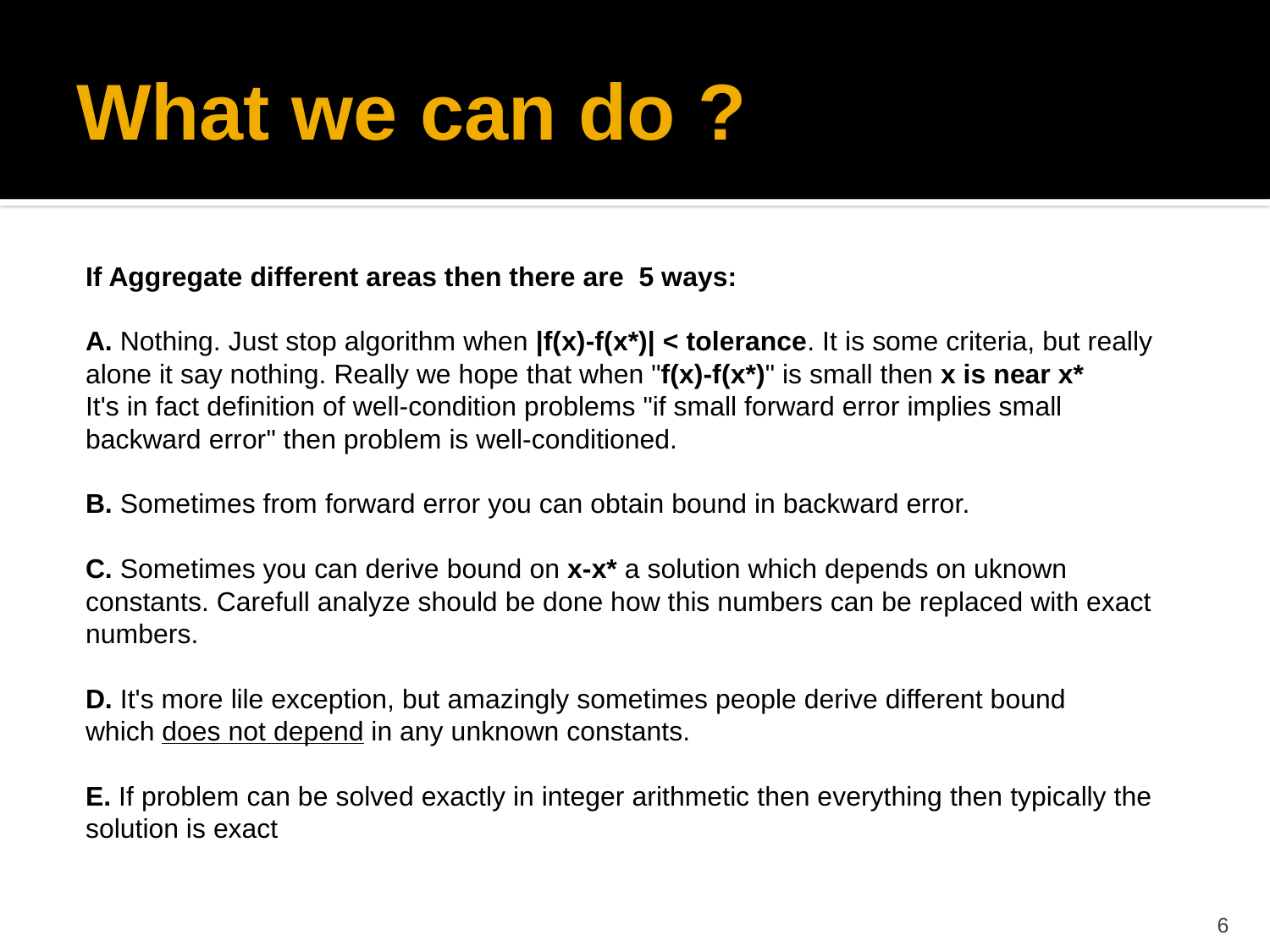

# What we can do ?
If Aggregate different areas then there are  5 ways:

A. Nothing. Just stop algorithm when |f(x)-f(x*)| < tolerance. It is some criteria, but really alone it say nothing. Really we hope that when "f(x)-f(x*)" is small then x is near x*
It's in fact definition of well-condition problems "if small forward error implies small backward error" then problem is well-conditioned.

B. Sometimes from forward error you can obtain bound in backward error.

C. Sometimes you can derive bound on x-x* a solution which depends on uknown constants. Carefull analyze should be done how this numbers can be replaced with exact numbers.
D. It's more lile exception, but amazingly sometimes people derive different bound which does not depend in any unknown constants.
E. If problem can be solved exactly in integer arithmetic then everything then typically the solution is exact
6